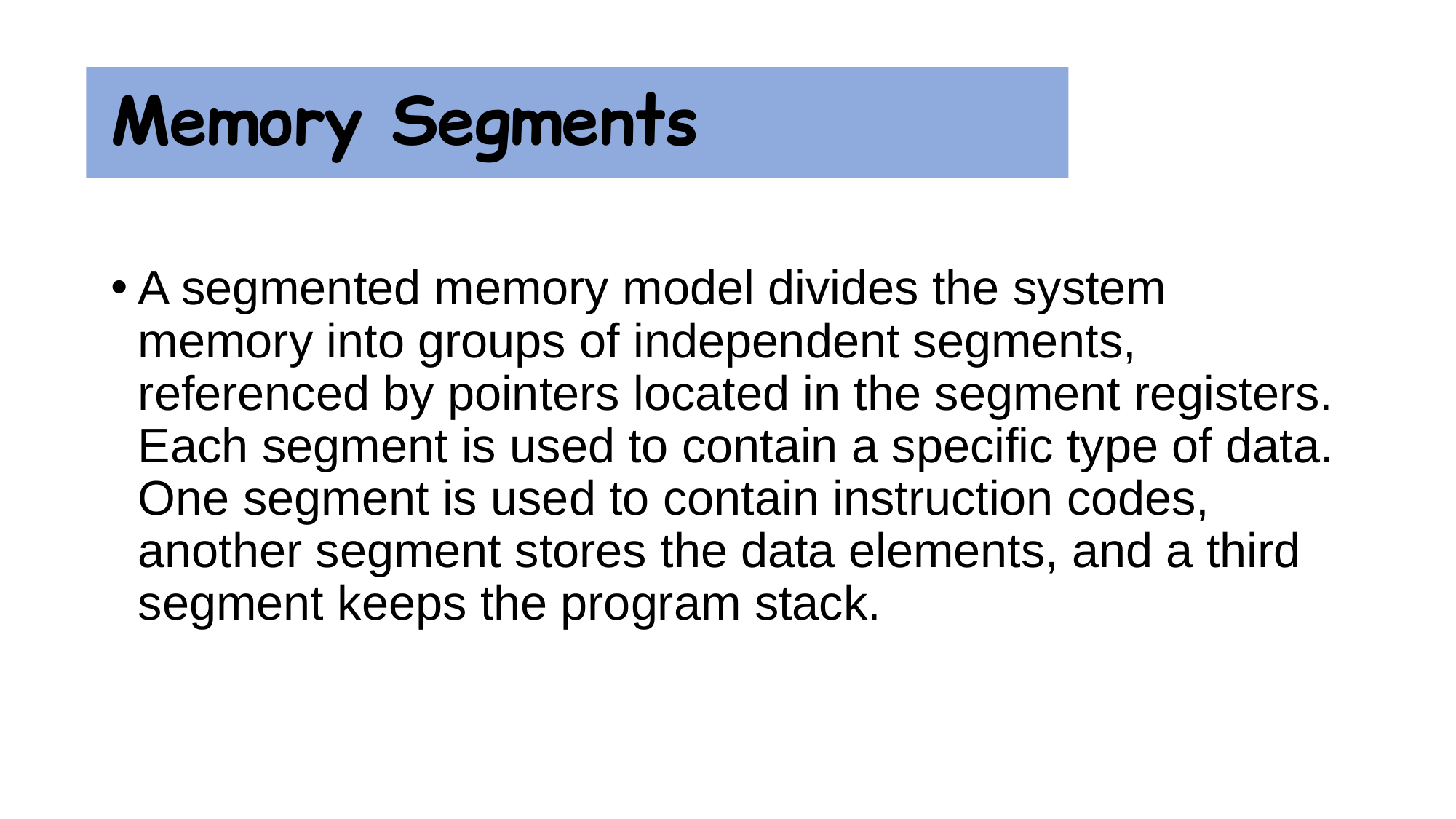

# Memory Segments

A segmented memory model divides the system memory into groups of independent segments, referenced by pointers located in the segment registers. Each segment is used to contain a specific type of data. One segment is used to contain instruction codes, another segment stores the data elements, and a third segment keeps the program stack.